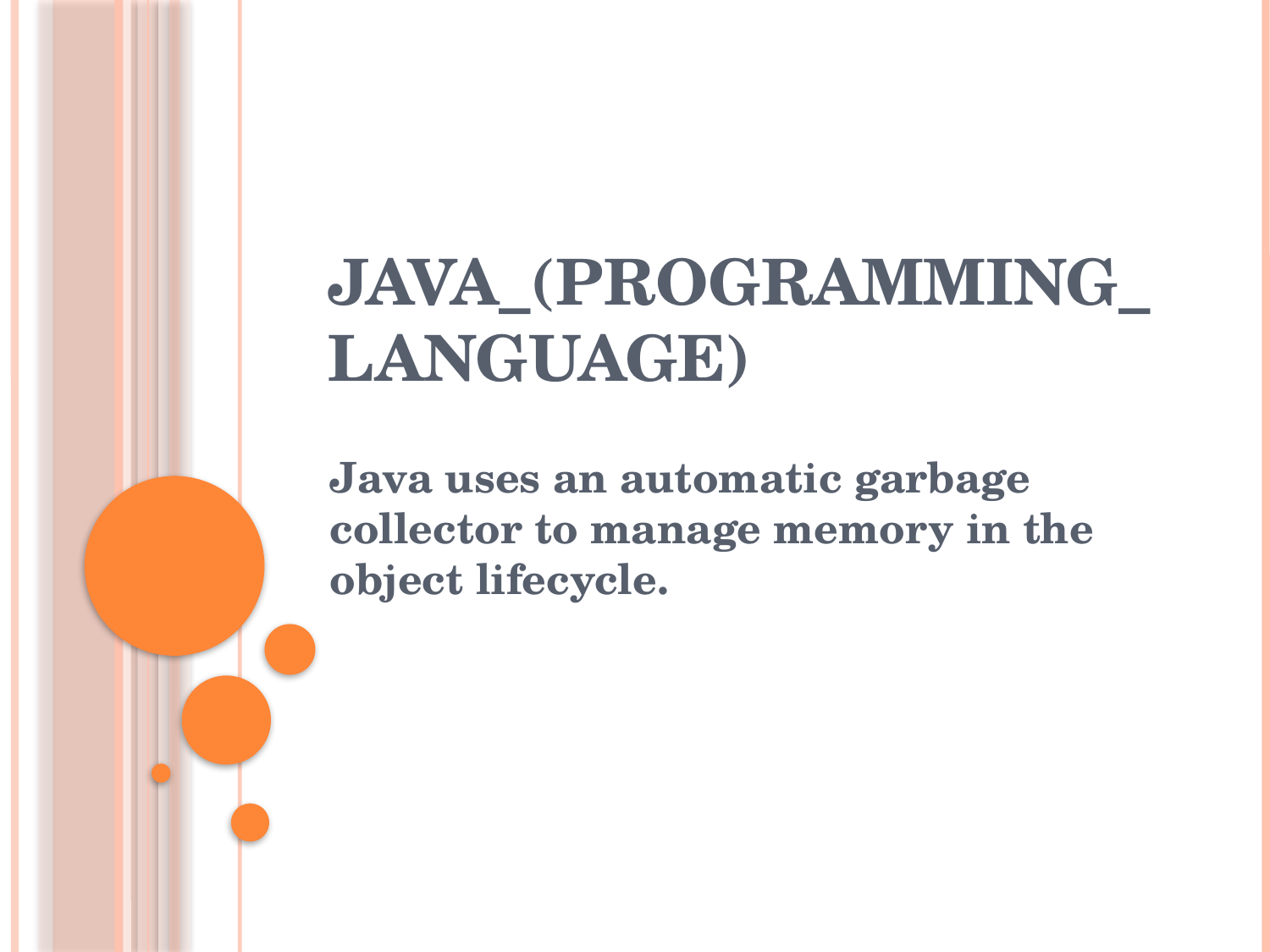

# Java_(programming_language)
Java uses an automatic garbage collector to manage memory in the object lifecycle.